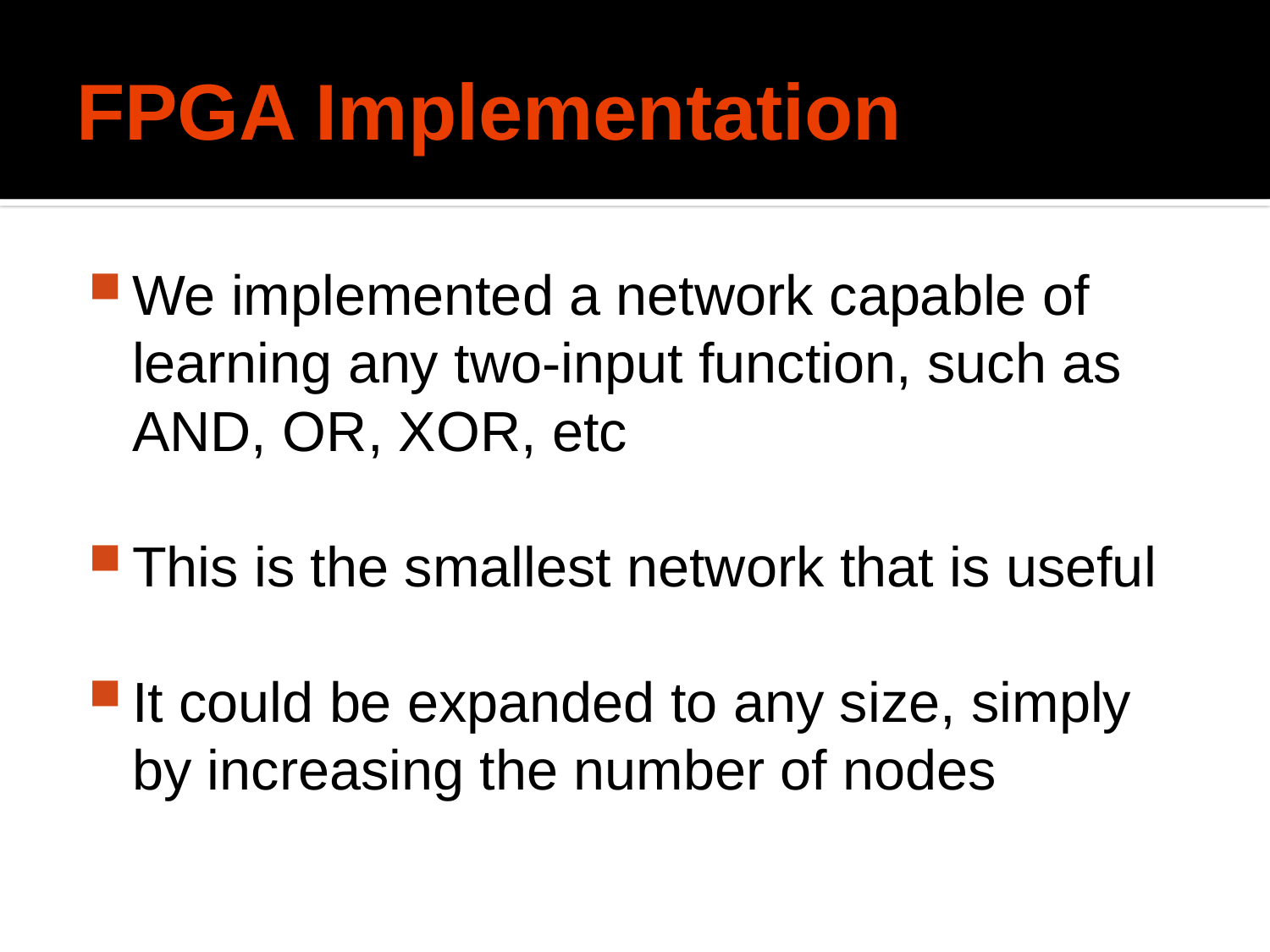

# FPGA Implementation
We implemented a network capable of learning any two-input function, such as AND, OR, XOR, etc

This is the smallest network that is useful

It could be expanded to any size, simply by increasing the number of nodes